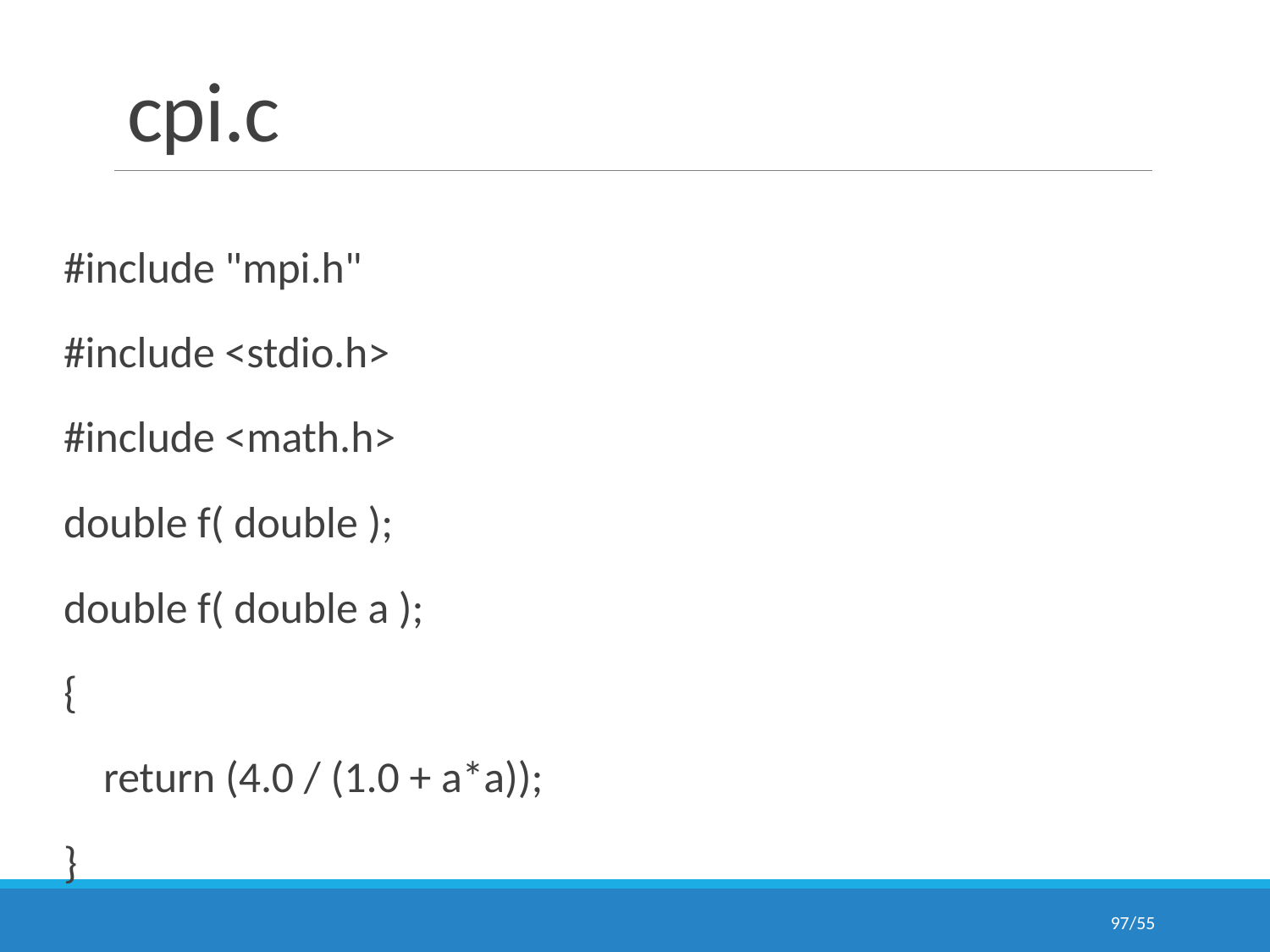

# cpi.c
#include "mpi.h"
#include <stdio.h>
#include <math.h>
double f( double );
double f( double a );
{
    return (4.0 / (1.0 + a*a));
}
97/55